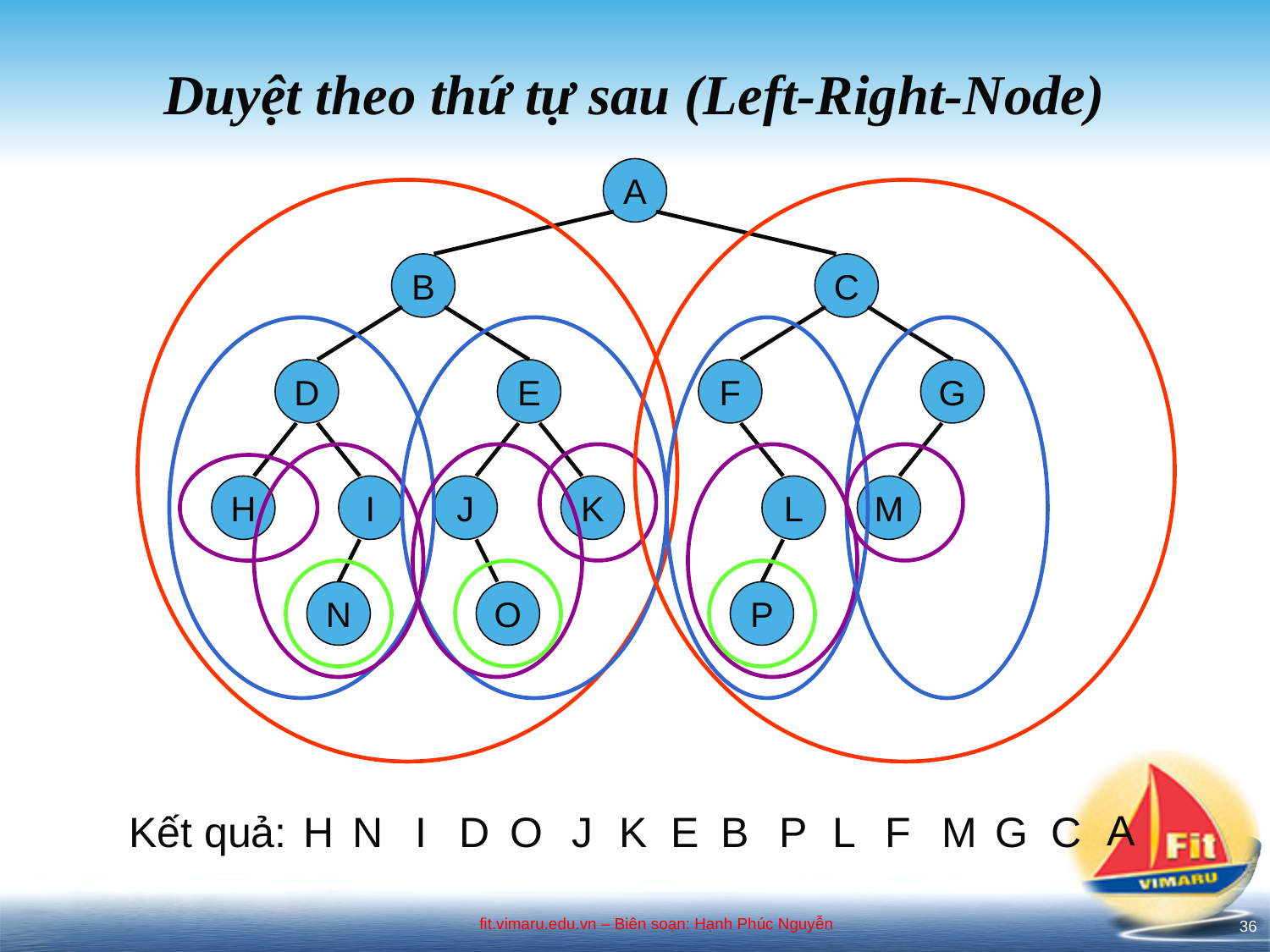

# Duyệt theo thứ tự sau (Left-Right-Node)
A

B
C

D
E
F
G

H
I
J
K
L
M

N
O
P
A
Kết quả:
H
N
I
D
O
J
K
E
B
P
L
F
M
G
C
36